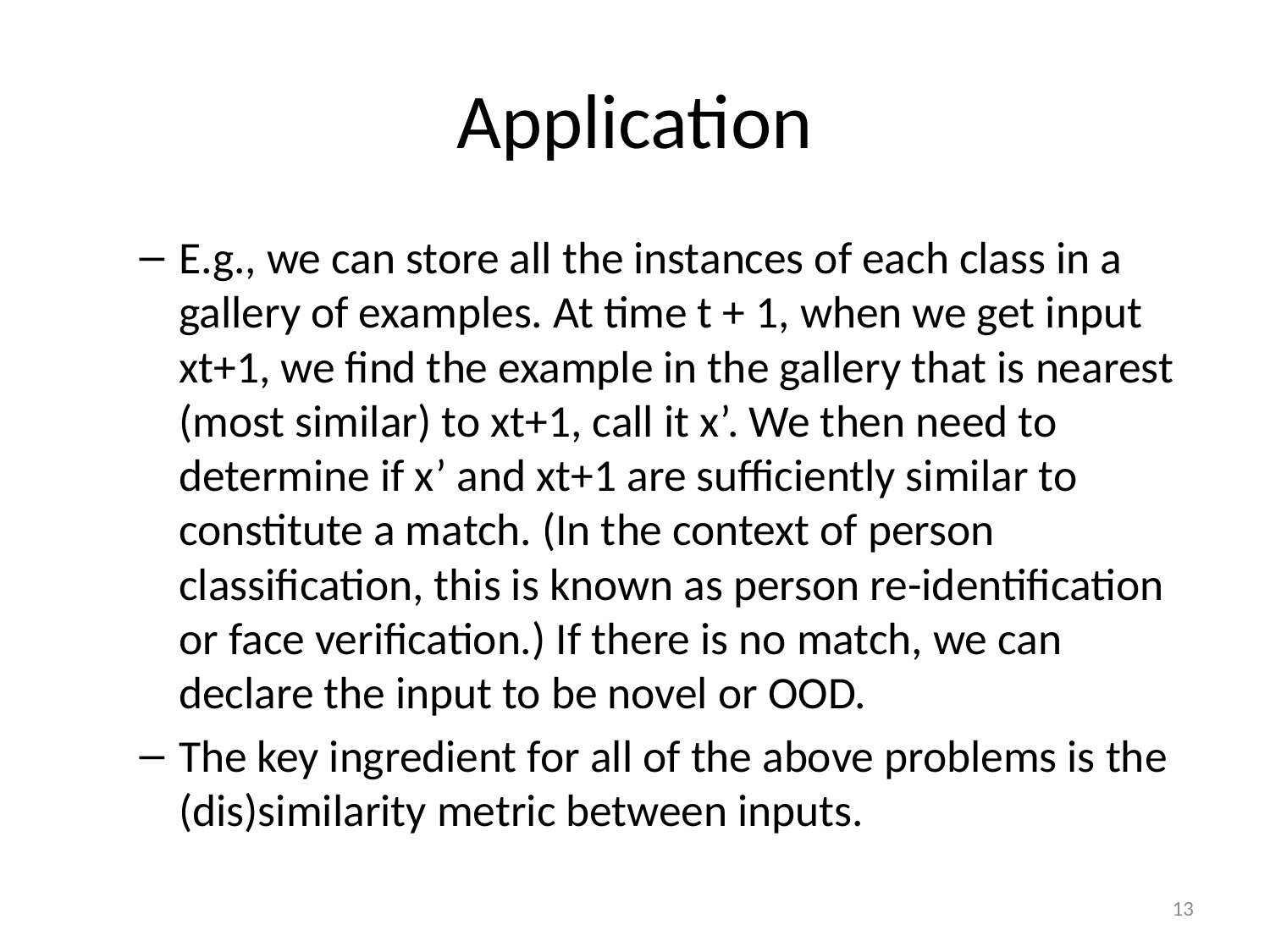

# Application
E.g., we can store all the instances of each class in a gallery of examples. At time t + 1, when we get input xt+1, we find the example in the gallery that is nearest (most similar) to xt+1, call it x’. We then need to determine if x’ and xt+1 are sufficiently similar to constitute a match. (In the context of person classification, this is known as person re-identification or face verification.) If there is no match, we can declare the input to be novel or OOD.
The key ingredient for all of the above problems is the (dis)similarity metric between inputs.
13